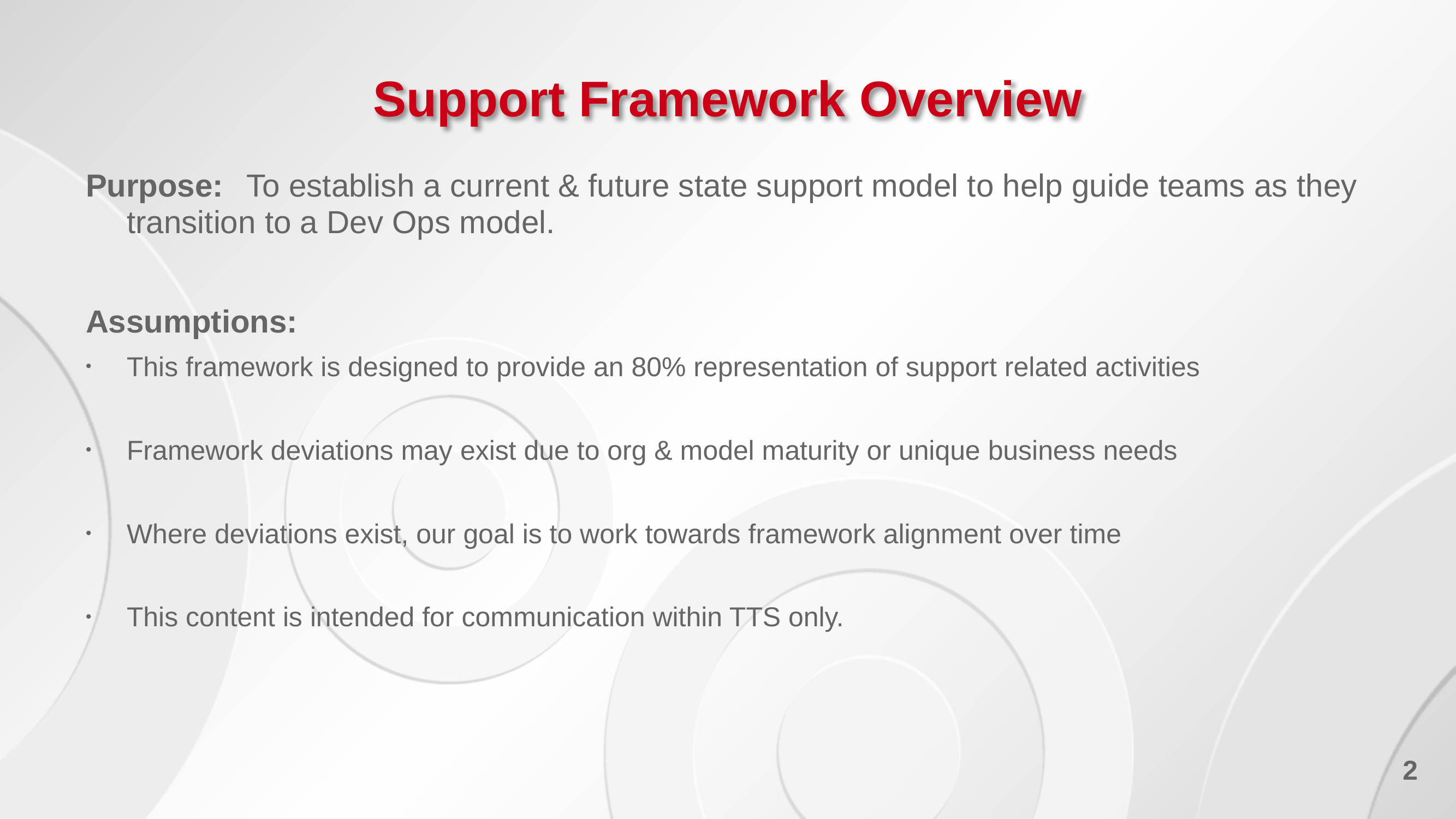

# Support Framework Overview
Purpose:  To establish a current & future state support model to help guide teams as they transition to a Dev Ops model.

Assumptions:
This framework is designed to provide an 80% representation of support related activities

Framework deviations may exist due to org & model maturity or unique business needs

Where deviations exist, our goal is to work towards framework alignment over time

This content is intended for communication within TTS only.
2